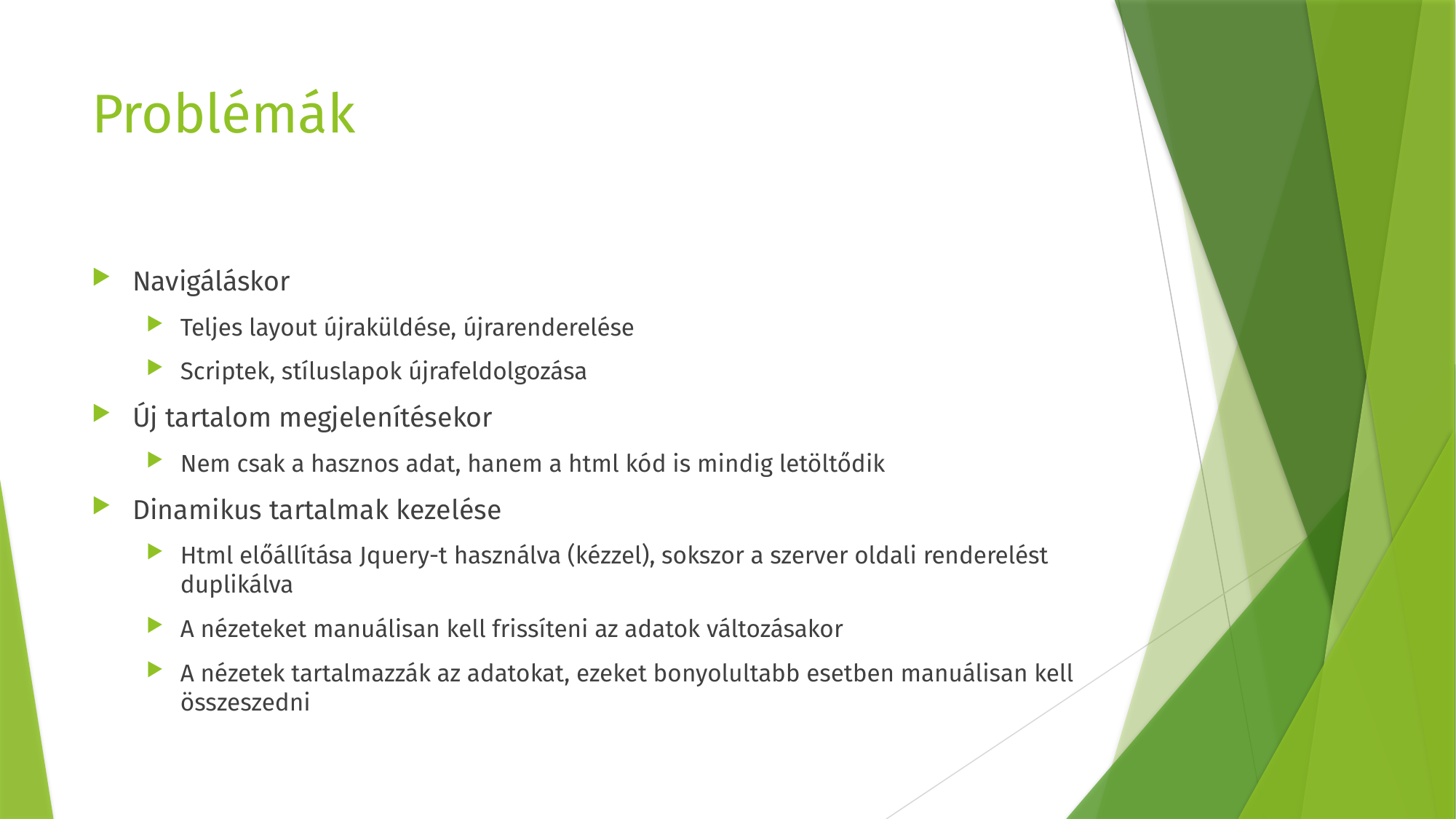

# Problémák
Navigáláskor
Teljes layout újraküldése, újrarenderelése
Scriptek, stíluslapok újrafeldolgozása
Új tartalom megjelenítésekor
Nem csak a hasznos adat, hanem a html kód is mindig letöltődik
Dinamikus tartalmak kezelése
Html előállítása Jquery-t használva (kézzel), sokszor a szerver oldali renderelést duplikálva
A nézeteket manuálisan kell frissíteni az adatok változásakor
A nézetek tartalmazzák az adatokat, ezeket bonyolultabb esetben manuálisan kell összeszedni